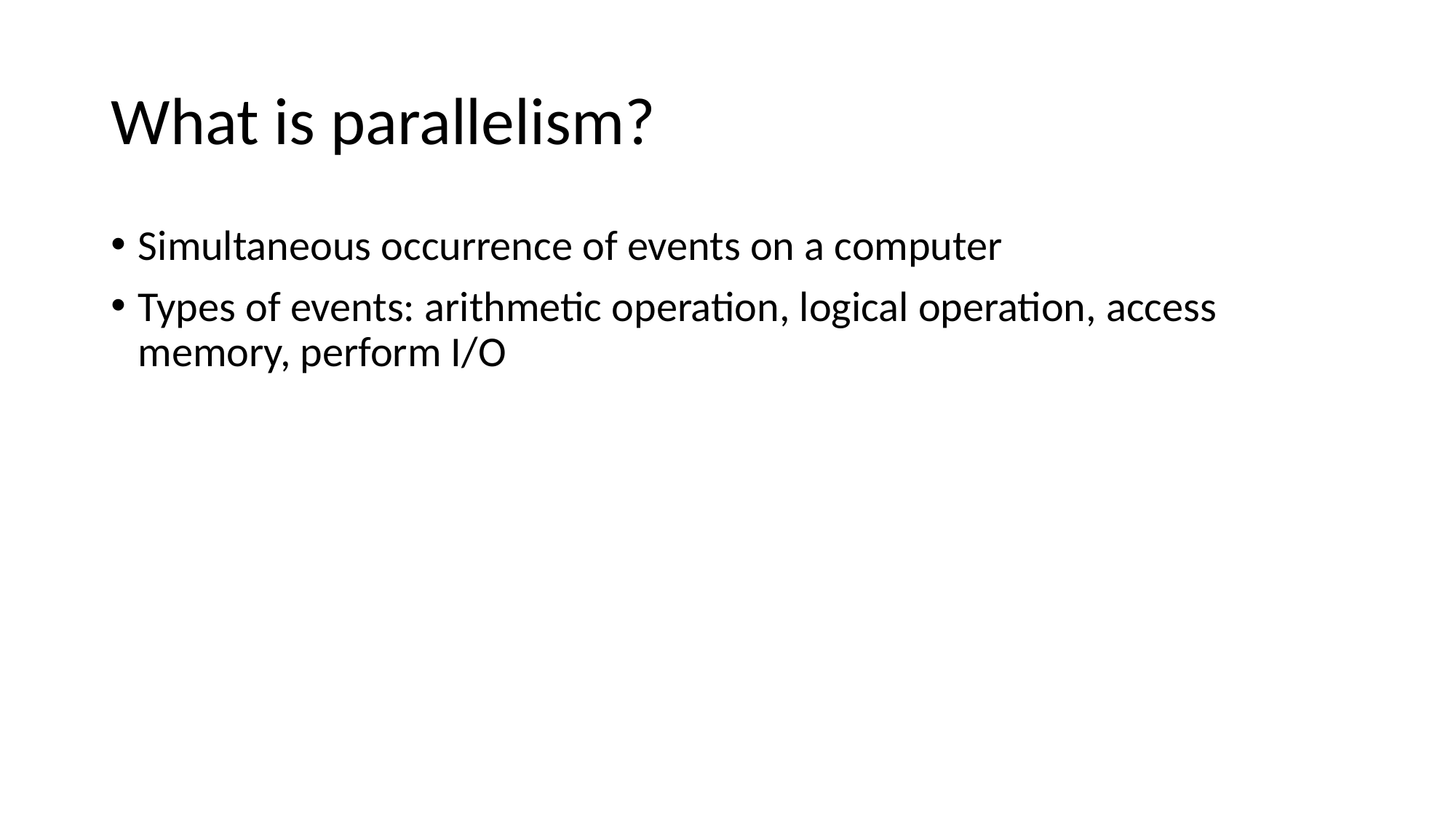

# What is parallelism?
Simultaneous occurrence of events on a computer
Types of events: arithmetic operation, logical operation, access memory, perform I/O